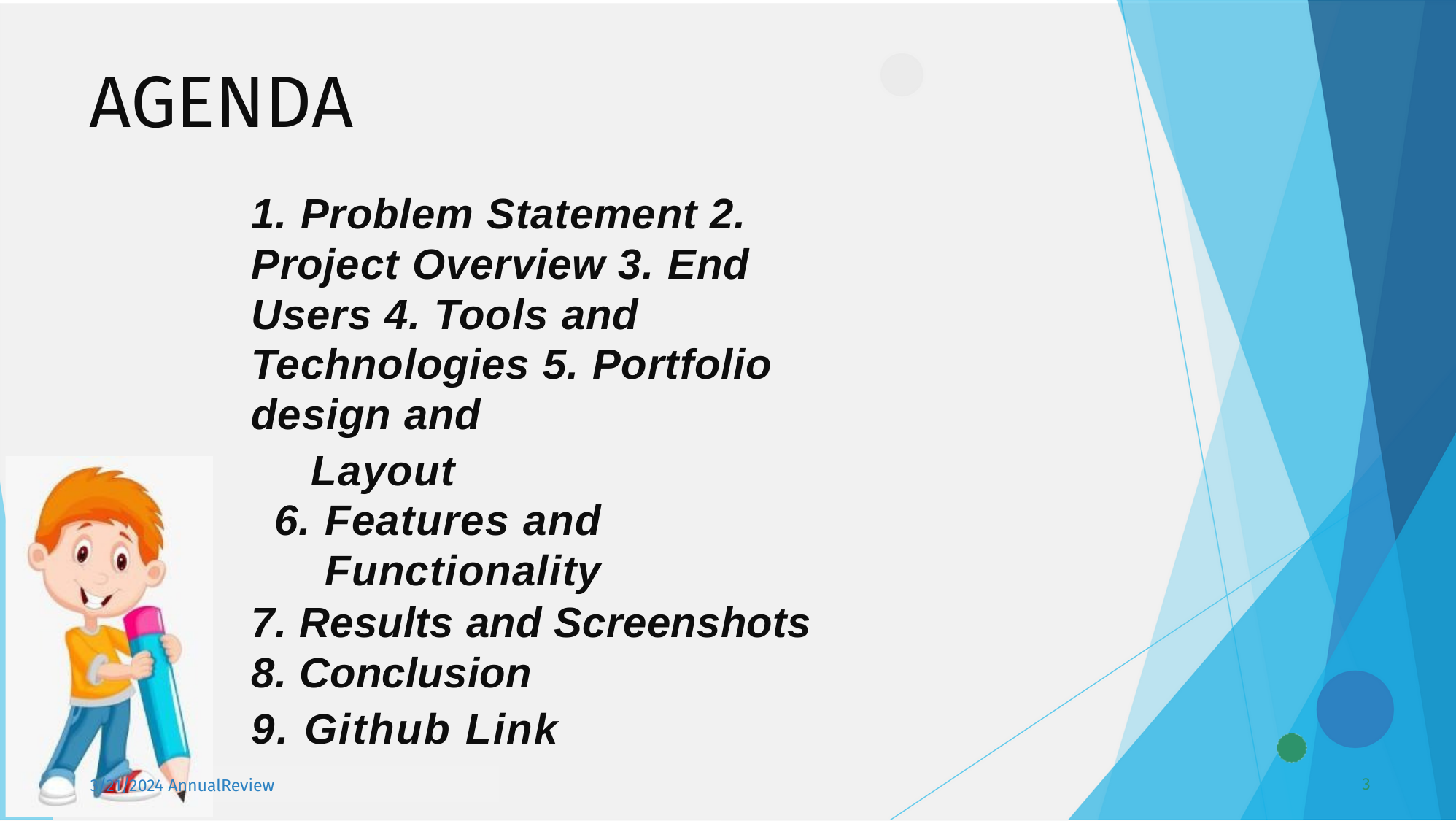

AGENDA
1. Problem Statement 2. Project Overview 3. End Users 4. Tools and Technologies 5. Portfolio design and
Layout

6. Features and Functionality

7. Results and Screenshots 8. Conclusion
9. Github Link

3
3/21/2024 AnnualReview